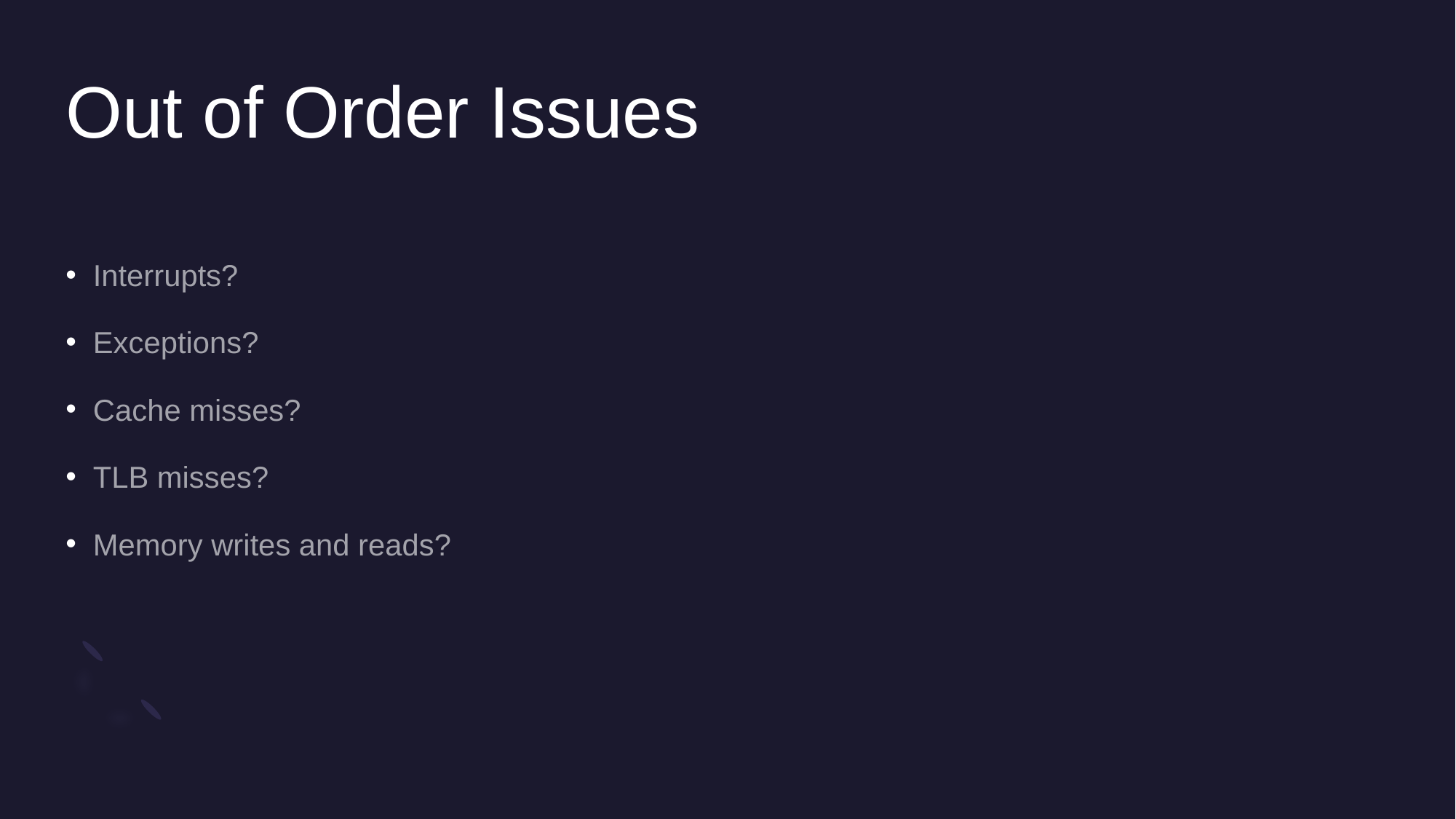

# Out of Order Issues
Interrupts?
Exceptions?
Cache misses?
TLB misses?
Memory writes and reads?